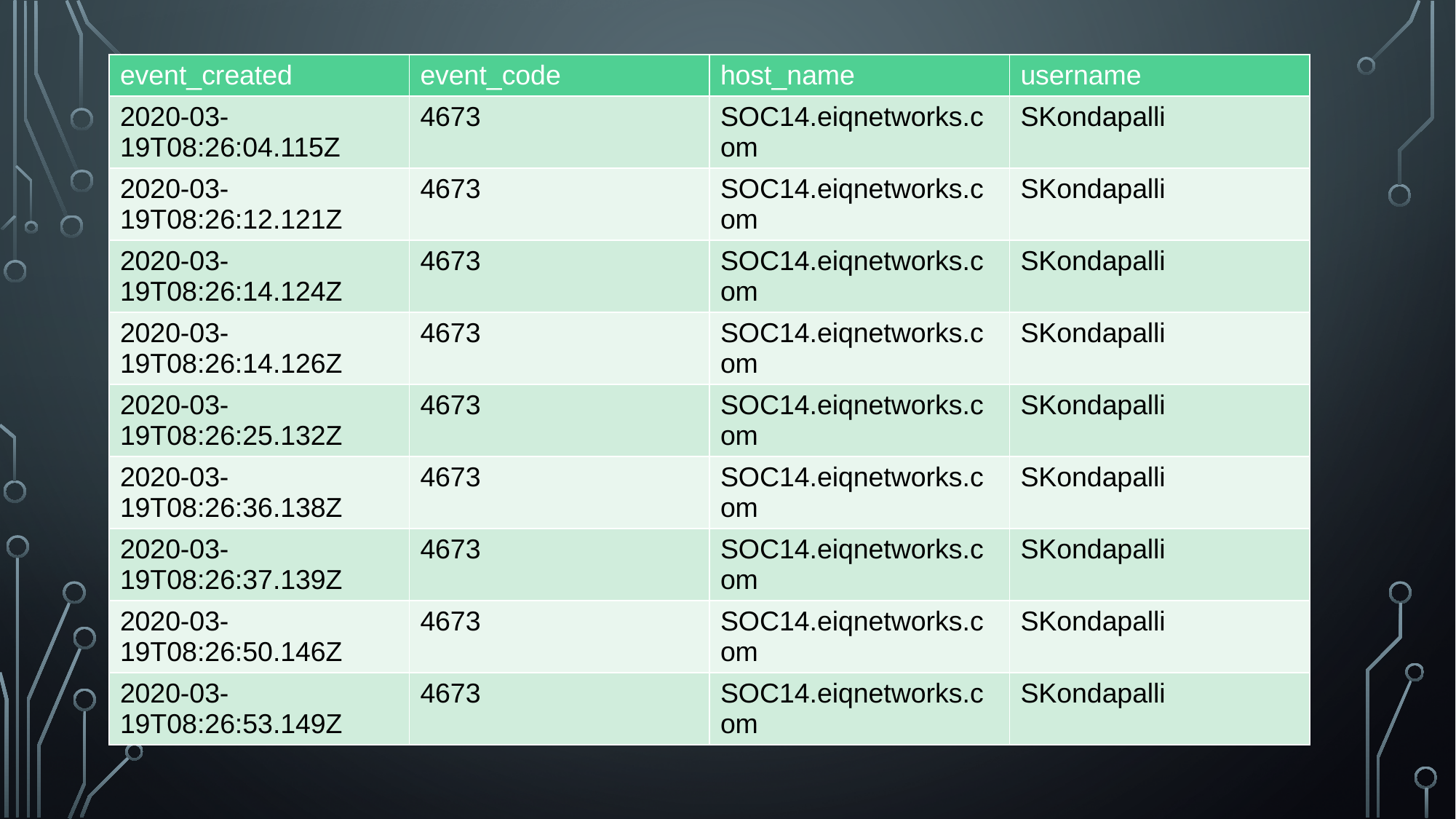

| event\_created | event\_code | host\_name | username |
| --- | --- | --- | --- |
| 2020-03-19T08:26:04.115Z | 4673 | SOC14.eiqnetworks.com | SKondapalli |
| 2020-03-19T08:26:12.121Z | 4673 | SOC14.eiqnetworks.com | SKondapalli |
| 2020-03-19T08:26:14.124Z | 4673 | SOC14.eiqnetworks.com | SKondapalli |
| 2020-03-19T08:26:14.126Z | 4673 | SOC14.eiqnetworks.com | SKondapalli |
| 2020-03-19T08:26:25.132Z | 4673 | SOC14.eiqnetworks.com | SKondapalli |
| 2020-03-19T08:26:36.138Z | 4673 | SOC14.eiqnetworks.com | SKondapalli |
| 2020-03-19T08:26:37.139Z | 4673 | SOC14.eiqnetworks.com | SKondapalli |
| 2020-03-19T08:26:50.146Z | 4673 | SOC14.eiqnetworks.com | SKondapalli |
| 2020-03-19T08:26:53.149Z | 4673 | SOC14.eiqnetworks.com | SKondapalli |